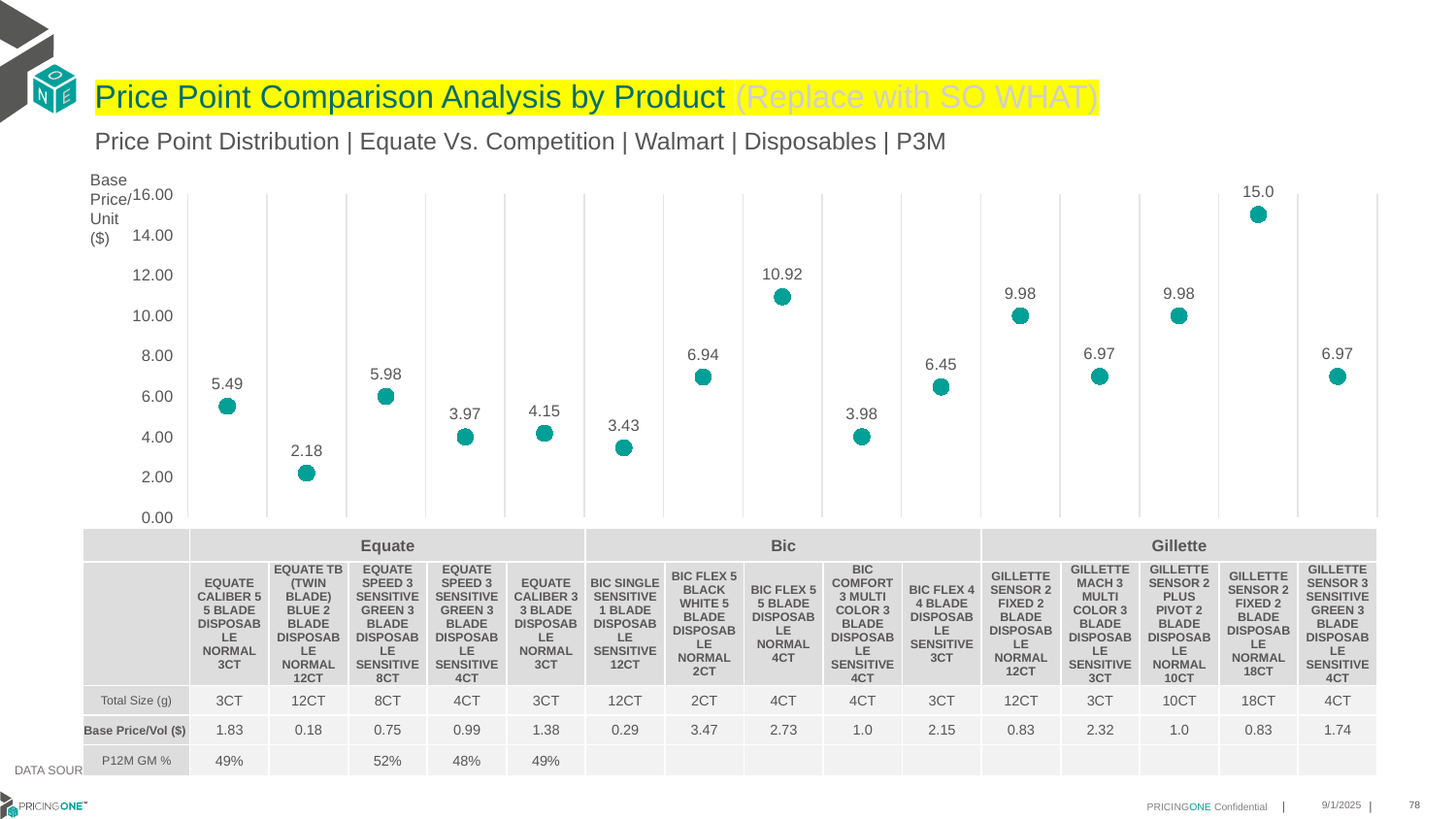

# Price Point Comparison Analysis by Product (Replace with SO WHAT)
Price Point Distribution | Equate Vs. Competition | Walmart | Disposables | P3M
Base Price/Unit ($)

### Chart

| Category | Base Price/Unit |
|---|---|
| EQUATE CALIBER 5 5 BLADE DISPOSABLE NORMAL 3CT | 5.49 |
| EQUATE TB (TWIN BLADE) BLUE 2 BLADE DISPOSABLE NORMAL 12CT | 2.18 |
| EQUATE SPEED 3 SENSITIVE GREEN 3 BLADE DISPOSABLE SENSITIVE 8CT | 5.98 |
| EQUATE SPEED 3 SENSITIVE GREEN 3 BLADE DISPOSABLE SENSITIVE 4CT | 3.97 |
| EQUATE CALIBER 3 3 BLADE DISPOSABLE NORMAL 3CT | 4.15 |
| BIC SINGLE SENSITIVE 1 BLADE DISPOSABLE SENSITIVE 12CT | 3.43 |
| BIC FLEX 5 BLACK WHITE 5 BLADE DISPOSABLE NORMAL 2CT | 6.94 |
| BIC FLEX 5 5 BLADE DISPOSABLE NORMAL 4CT | 10.92 |
| BIC COMFORT 3 MULTI COLOR 3 BLADE DISPOSABLE SENSITIVE 4CT | 3.98 |
| BIC FLEX 4 4 BLADE DISPOSABLE SENSITIVE 3CT | 6.45 |
| GILLETTE SENSOR 2 FIXED 2 BLADE DISPOSABLE NORMAL 12CT | 9.98 |
| GILLETTE MACH 3 MULTI COLOR 3 BLADE DISPOSABLE SENSITIVE 3CT | 6.97 |
| GILLETTE SENSOR 2 PLUS PIVOT 2 BLADE DISPOSABLE NORMAL 10CT | 9.98 |
| GILLETTE SENSOR 2 FIXED 2 BLADE DISPOSABLE NORMAL 18CT | 15.0 |
| GILLETTE SENSOR 3 SENSITIVE GREEN 3 BLADE DISPOSABLE SENSITIVE 4CT | 6.97 |
|  | Equate | Equate | Equate | Equate | Equate | Bic | Bic | Bic | Bic | Bic | Gillette | Gillette | Gillette | Gillette | Gillette |
| --- | --- | --- | --- | --- | --- | --- | --- | --- | --- | --- | --- | --- | --- | --- | --- |
|  | EQUATE CALIBER 5 5 BLADE DISPOSABLE NORMAL 3CT | EQUATE TB (TWIN BLADE) BLUE 2 BLADE DISPOSABLE NORMAL 12CT | EQUATE SPEED 3 SENSITIVE GREEN 3 BLADE DISPOSABLE SENSITIVE 8CT | EQUATE SPEED 3 SENSITIVE GREEN 3 BLADE DISPOSABLE SENSITIVE 4CT | EQUATE CALIBER 3 3 BLADE DISPOSABLE NORMAL 3CT | BIC SINGLE SENSITIVE 1 BLADE DISPOSABLE SENSITIVE 12CT | BIC FLEX 5 BLACK WHITE 5 BLADE DISPOSABLE NORMAL 2CT | BIC FLEX 5 5 BLADE DISPOSABLE NORMAL 4CT | BIC COMFORT 3 MULTI COLOR 3 BLADE DISPOSABLE SENSITIVE 4CT | BIC FLEX 4 4 BLADE DISPOSABLE SENSITIVE 3CT | GILLETTE SENSOR 2 FIXED 2 BLADE DISPOSABLE NORMAL 12CT | GILLETTE MACH 3 MULTI COLOR 3 BLADE DISPOSABLE SENSITIVE 3CT | GILLETTE SENSOR 2 PLUS PIVOT 2 BLADE DISPOSABLE NORMAL 10CT | GILLETTE SENSOR 2 FIXED 2 BLADE DISPOSABLE NORMAL 18CT | GILLETTE SENSOR 3 SENSITIVE GREEN 3 BLADE DISPOSABLE SENSITIVE 4CT |
| Total Size (g) | 3CT | 12CT | 8CT | 4CT | 3CT | 12CT | 2CT | 4CT | 4CT | 3CT | 12CT | 3CT | 10CT | 18CT | 4CT |
| Base Price/Vol ($) | 1.83 | 0.18 | 0.75 | 0.99 | 1.38 | 0.29 | 3.47 | 2.73 | 1.0 | 2.15 | 0.83 | 2.32 | 1.0 | 0.83 | 1.74 |
| P12M GM % | 49% |  | 52% | 48% | 49% |  |  |  |  |  |  |  |  |  |  |
DATA SOURCE: Trade Panel/Retailer Data | Ending March  2025

9/1/2025
78